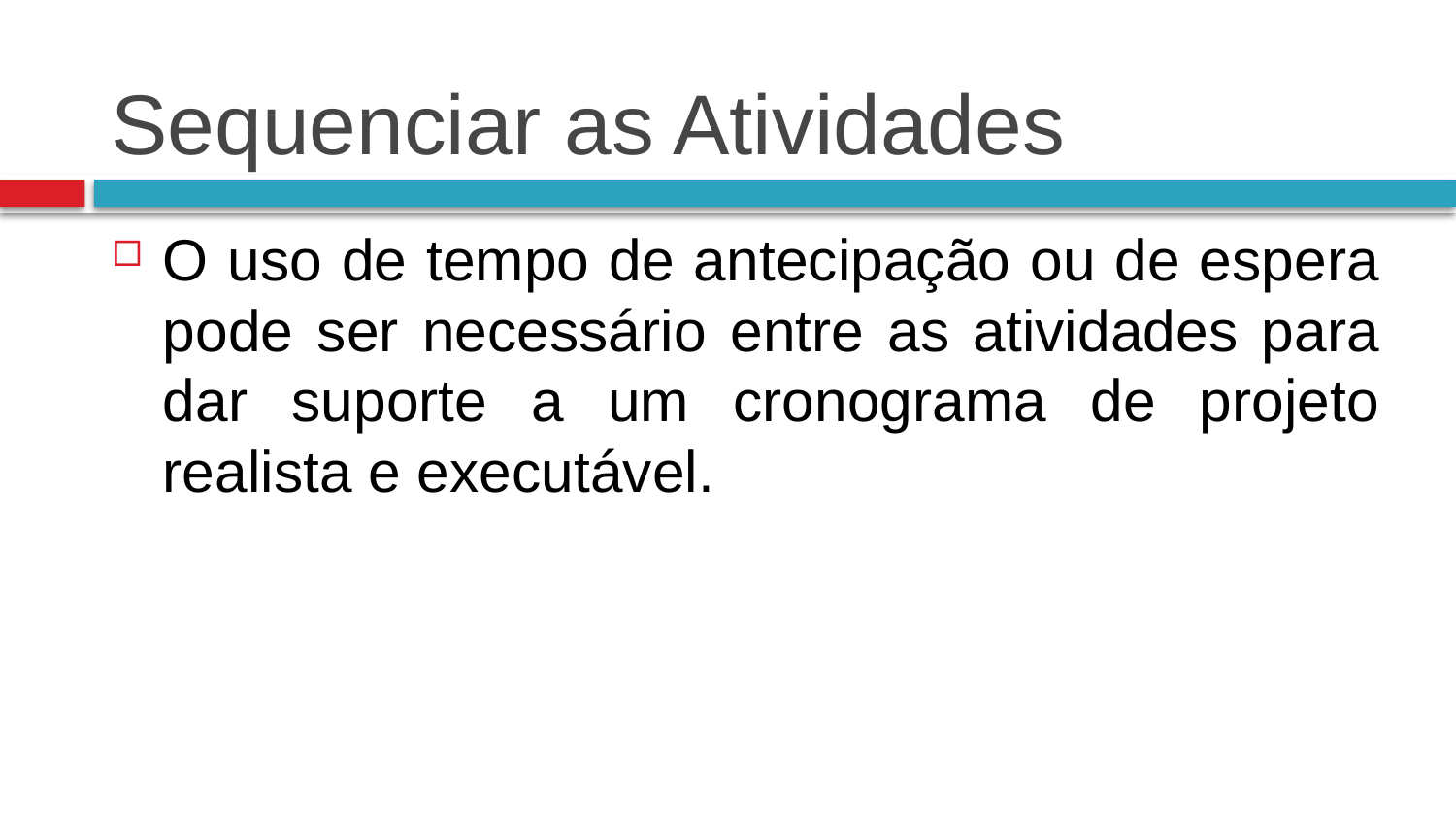

# Sequenciar as Atividades
O uso de tempo de antecipação ou de espera pode ser necessário entre as atividades para dar suporte a um cronograma de projeto realista e executável.